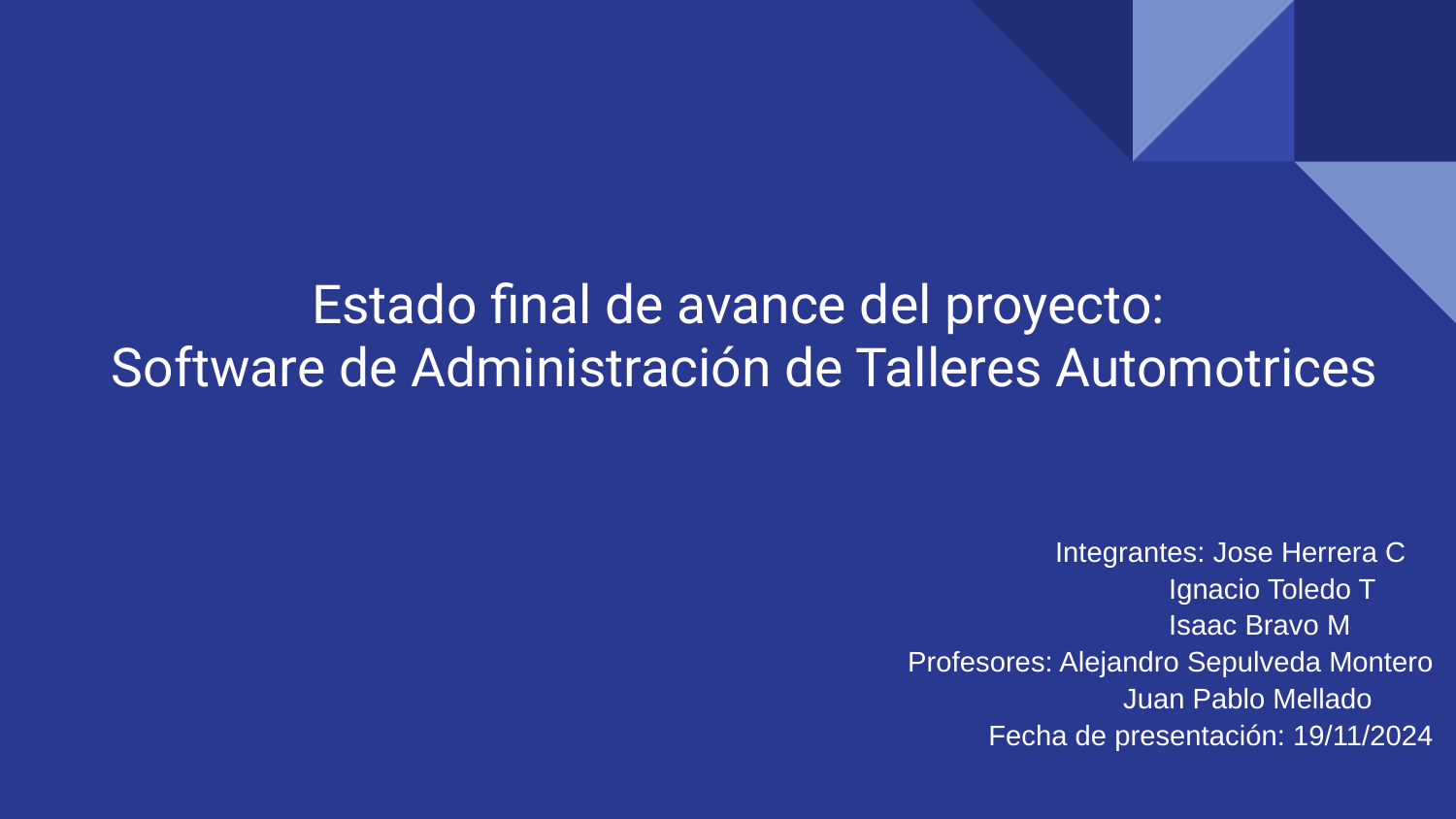

# Estado final de avance del proyecto:
Software de Administración de Talleres Automotrices
	      Integrantes: Jose Herrera C
 Ignacio Toledo T
 Isaac Bravo M
Profesores: Alejandro Sepulveda Montero
            Juan Pablo Mellado
Fecha de presentación: 19/11/2024